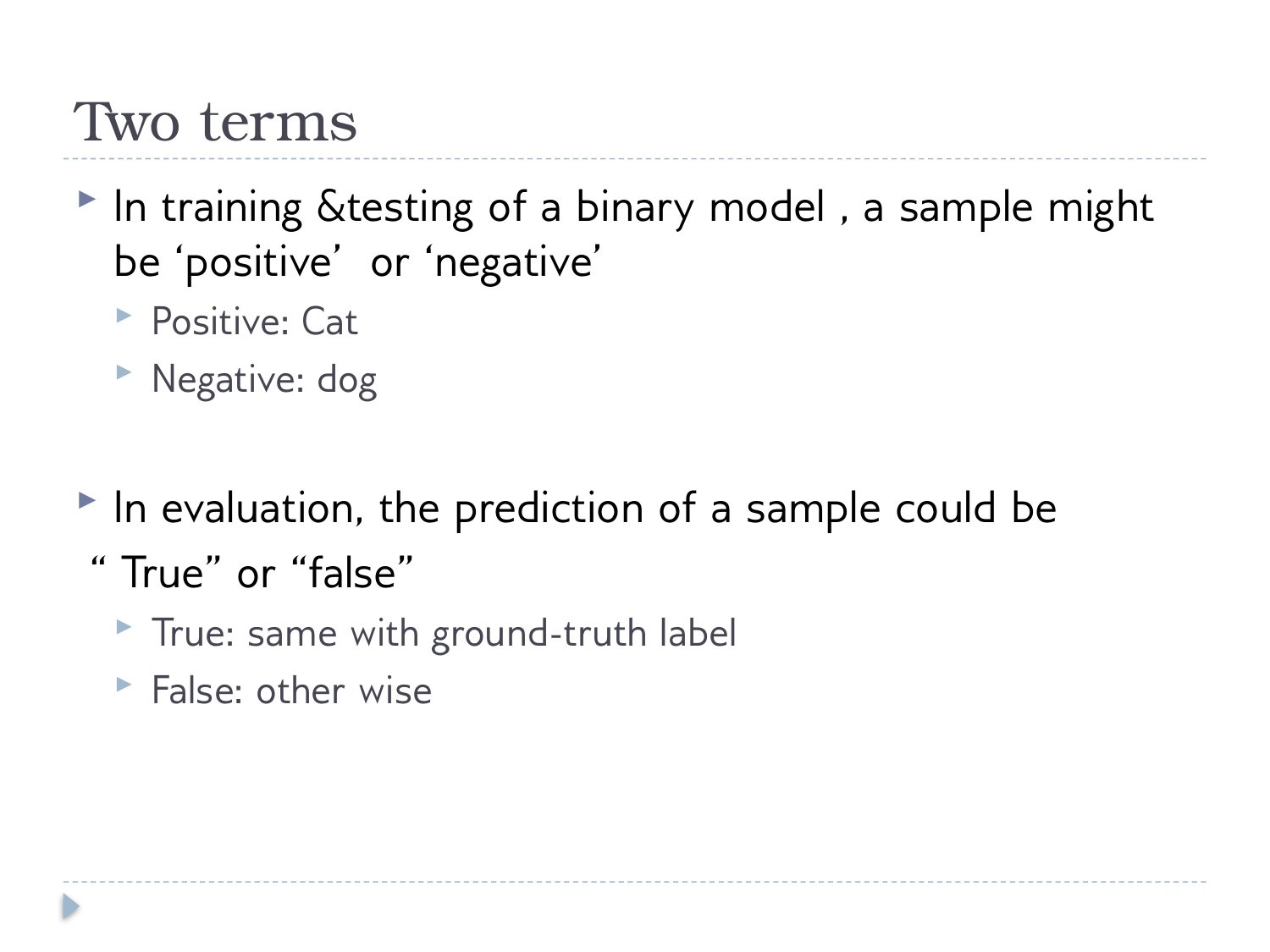

# Two terms
In training &testing of a binary model , a sample might be ‘positive’  or ‘negative’
Positive: Cat
Negative: dog

In evaluation, the prediction of a sample could be
 “ True” or “false”
True: same with ground-truth label
False: other wise